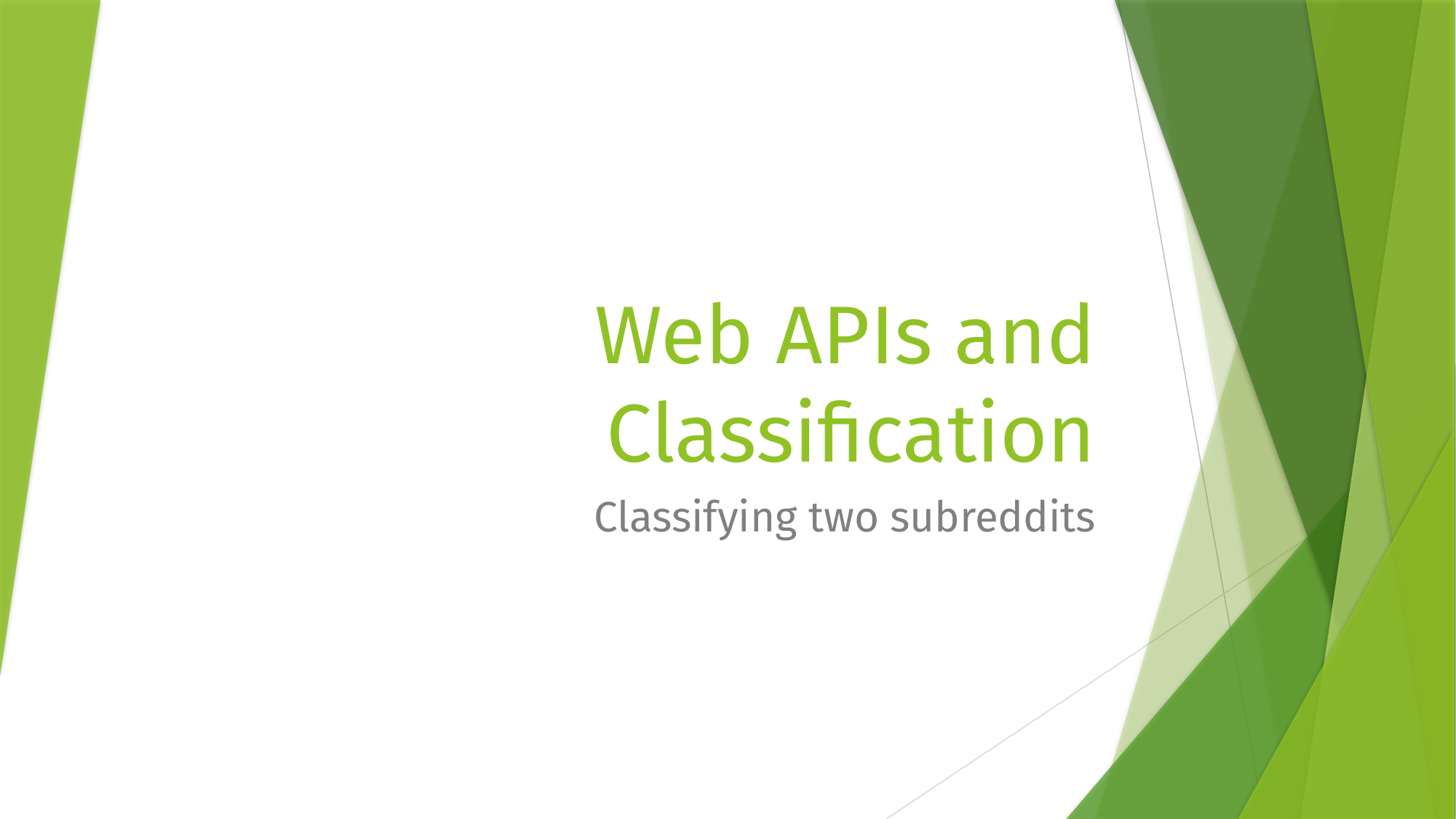

# Web APIs and Classification
Classifying two subreddits